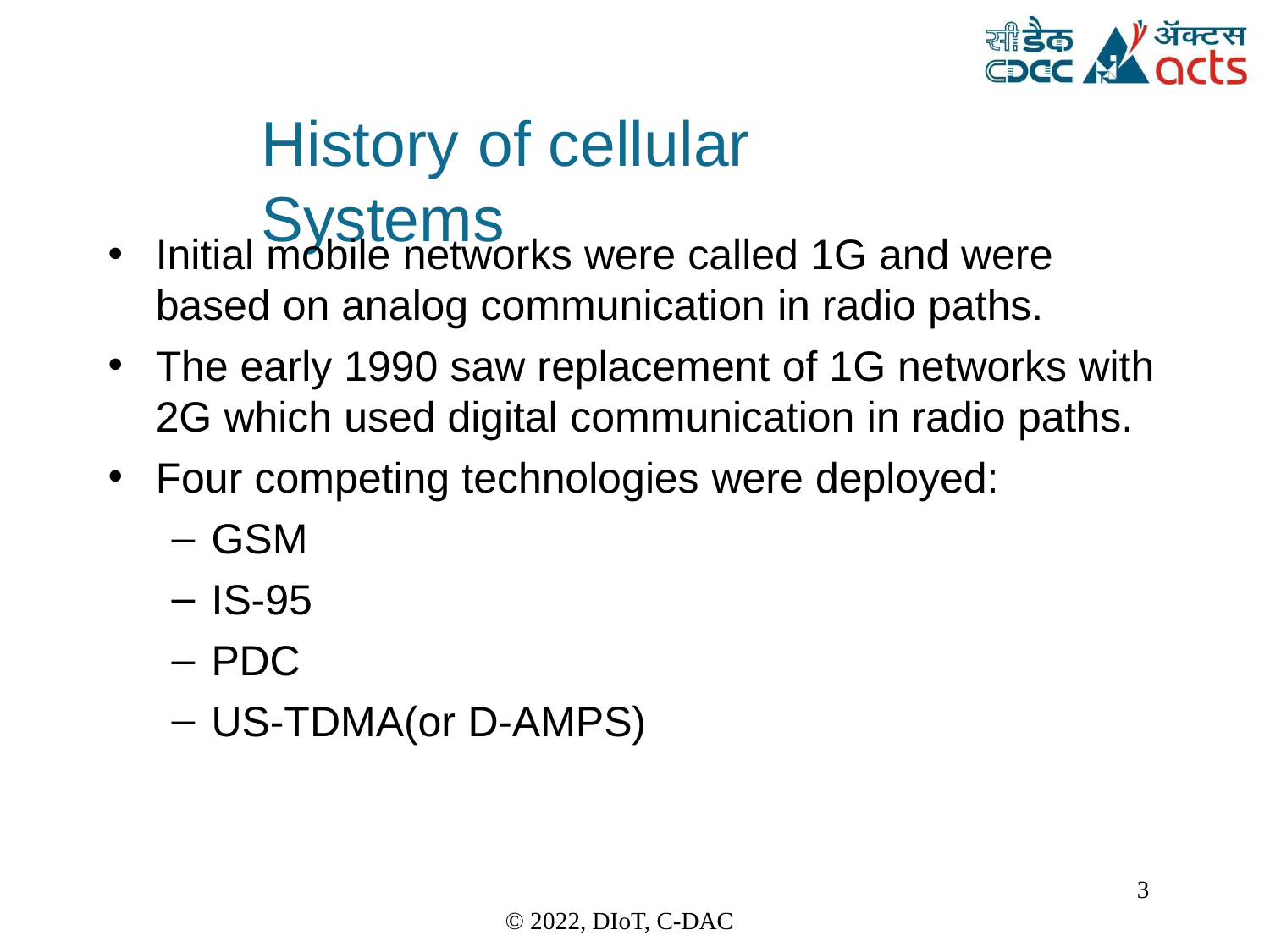

History	of	cellular Systems
Initial mobile networks were called 1G and were
based on analog communication in radio paths.

The early 1990 saw replacement of 1G networks with 2G which used digital communication in radio paths.

Four competing technologies were deployed:

GSM

IS-95

PDC

US-TDMA(or D-AMPS)
3
© 2022, DIoT, C-DAC